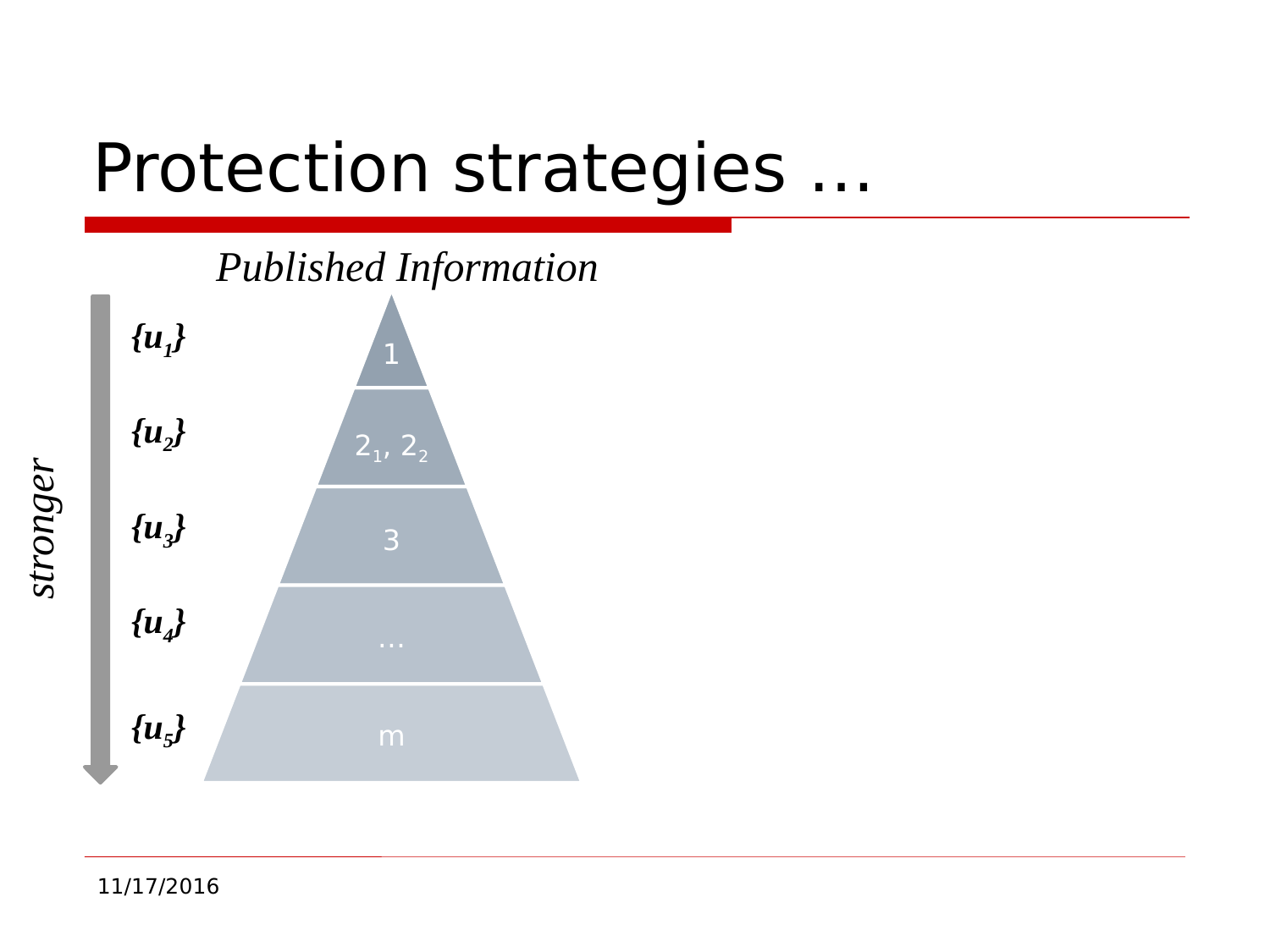

Protection strategies …
Published Information
1
21, 22
3
…
m

{u1}
{u2}
stronger
{u3}
{u4}
{u5}
11/17/2016